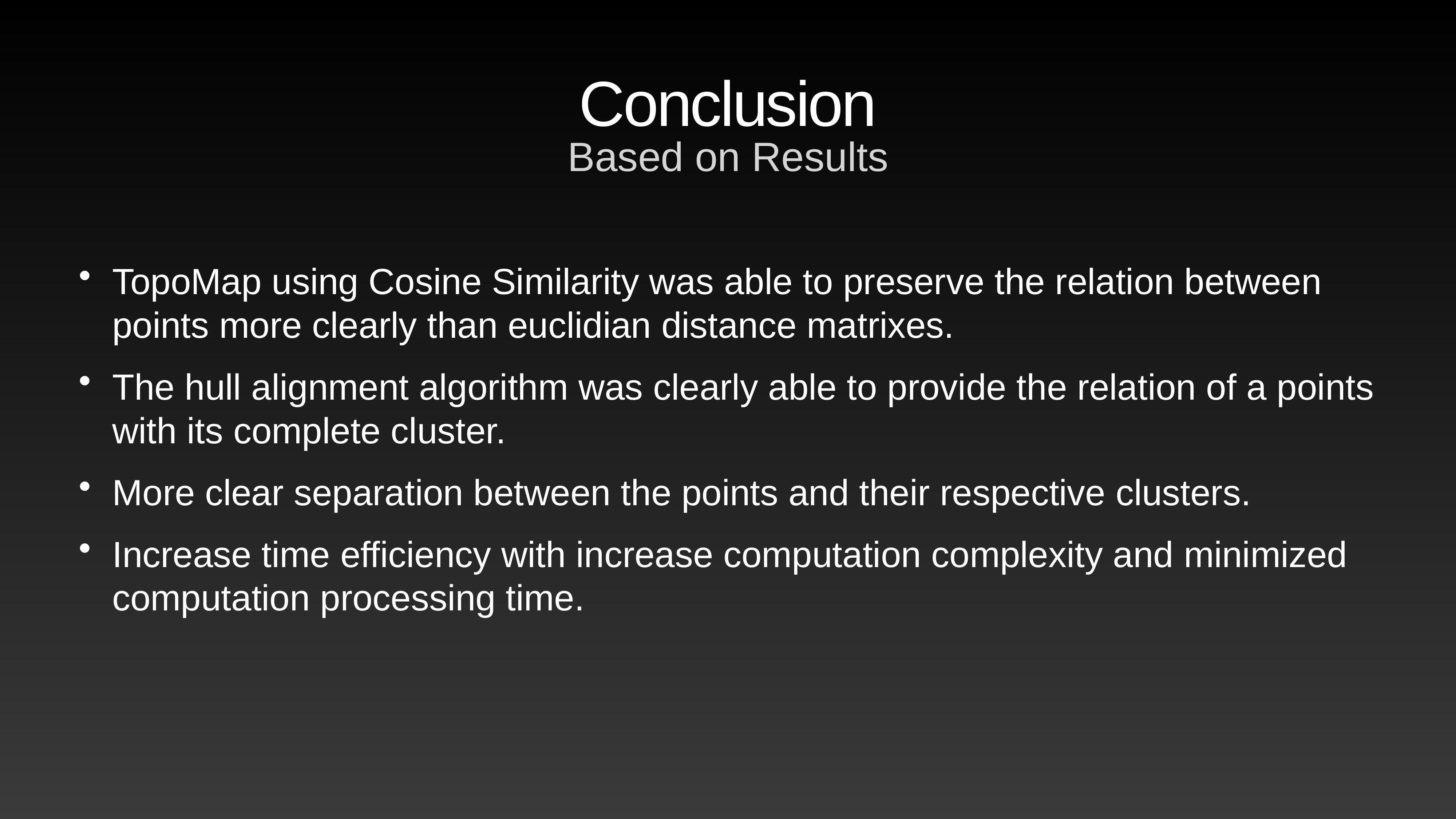

# Conclusion
Based on Results
TopoMap using Cosine Similarity was able to preserve the relation between points more clearly than euclidian distance matrixes.
The hull alignment algorithm was clearly able to provide the relation of a points with its complete cluster.
More clear separation between the points and their respective clusters.
Increase time efficiency with increase computation complexity and minimized computation processing time.